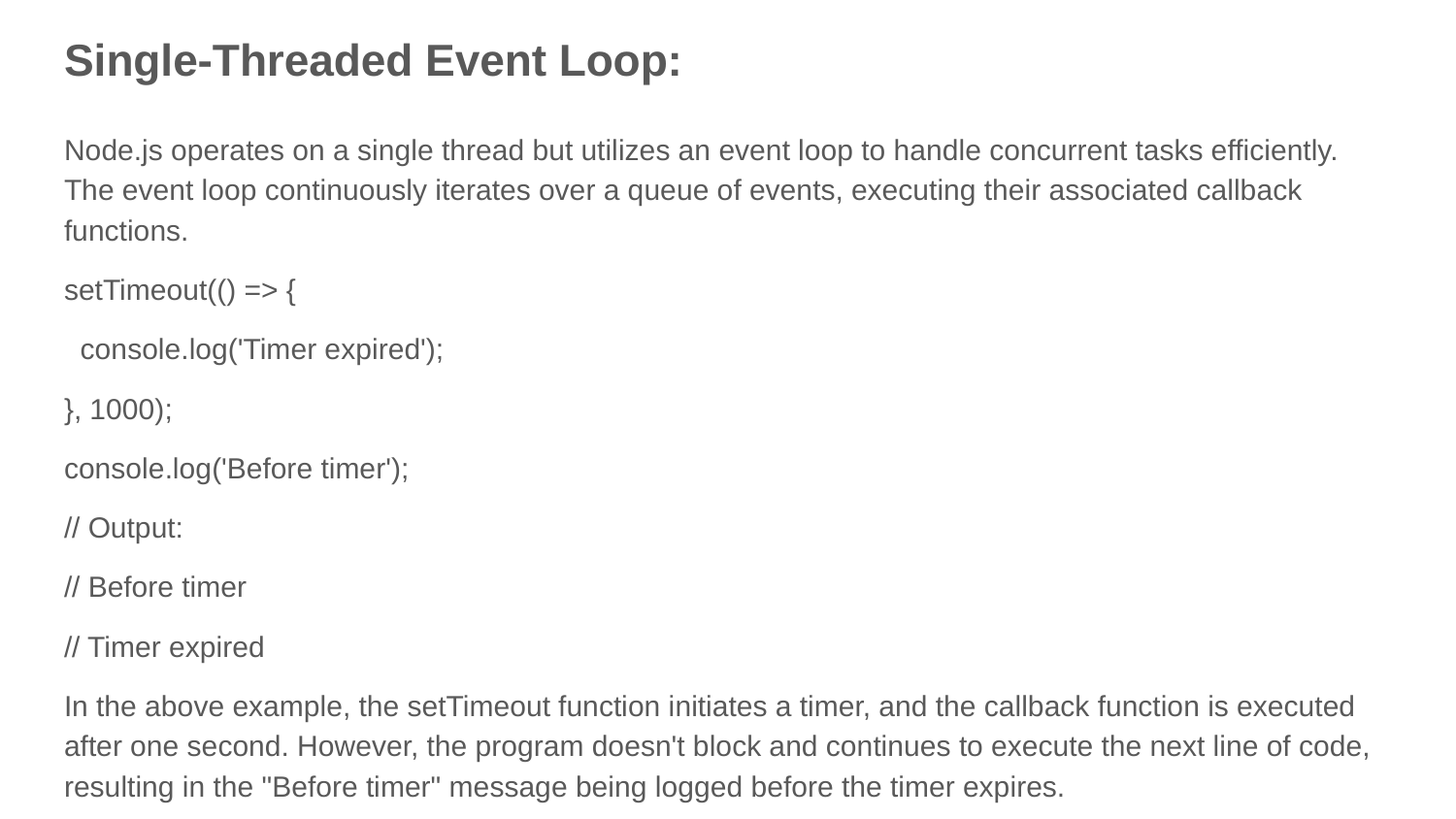

# Single-Threaded Event Loop:
Node.js operates on a single thread but utilizes an event loop to handle concurrent tasks efficiently. The event loop continuously iterates over a queue of events, executing their associated callback functions.
setTimeout(() => {
  console.log('Timer expired');
}, 1000);
console.log('Before timer');
// Output:
// Before timer
// Timer expired
In the above example, the setTimeout function initiates a timer, and the callback function is executed after one second. However, the program doesn't block and continues to execute the next line of code, resulting in the "Before timer" message being logged before the timer expires.